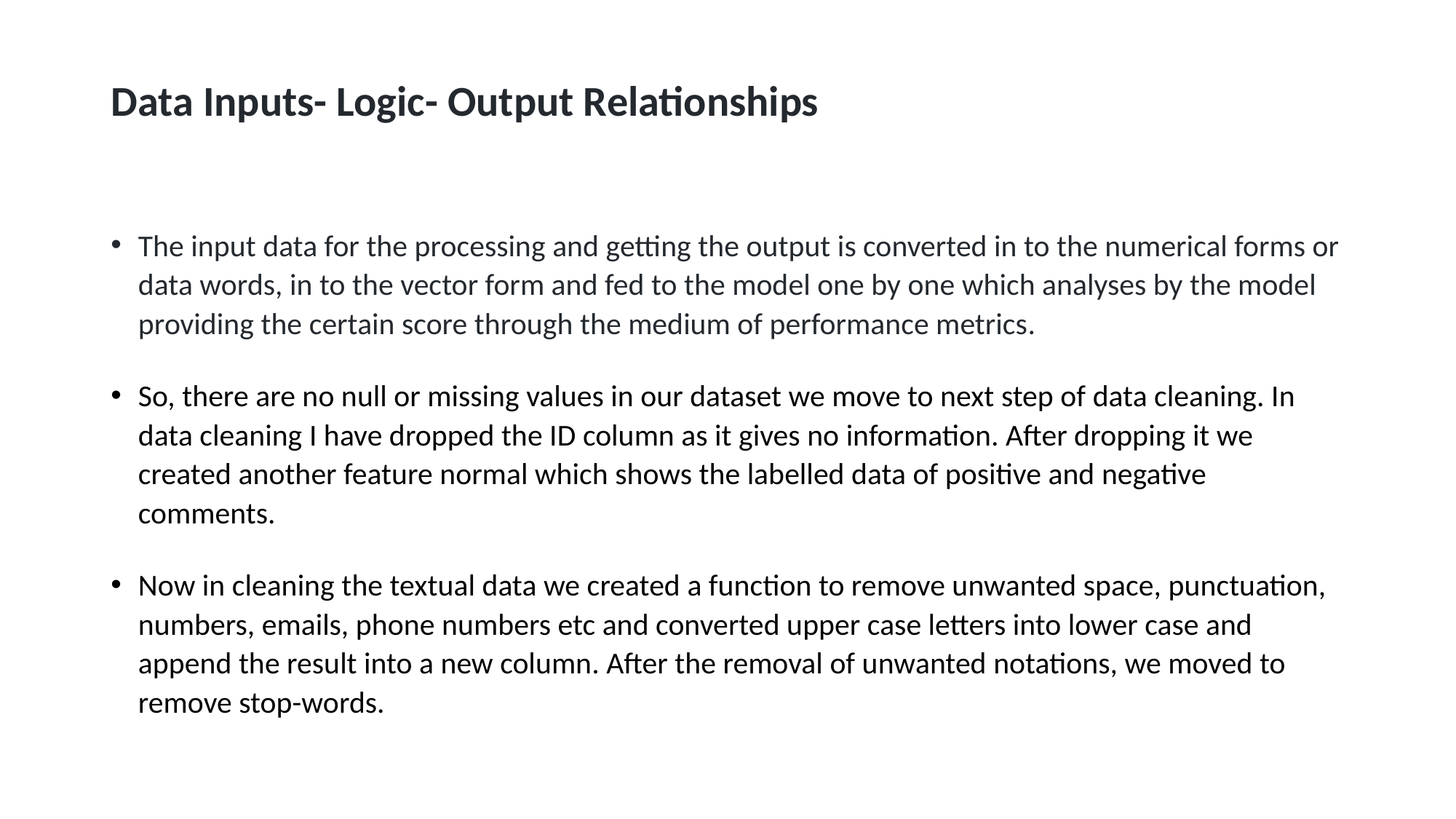

# Data Inputs- Logic- Output Relationships
The input data for the processing and getting the output is converted in to the numerical forms or data words, in to the vector form and fed to the model one by one which analyses by the model providing the certain score through the medium of performance metrics.
So, there are no null or missing values in our dataset we move to next step of data cleaning. In data cleaning I have dropped the ID column as it gives no information. After dropping it we created another feature normal which shows the labelled data of positive and negative comments.
Now in cleaning the textual data we created a function to remove unwanted space, punctuation, numbers, emails, phone numbers etc and converted upper case letters into lower case and append the result into a new column. After the removal of unwanted notations, we moved to remove stop-words.